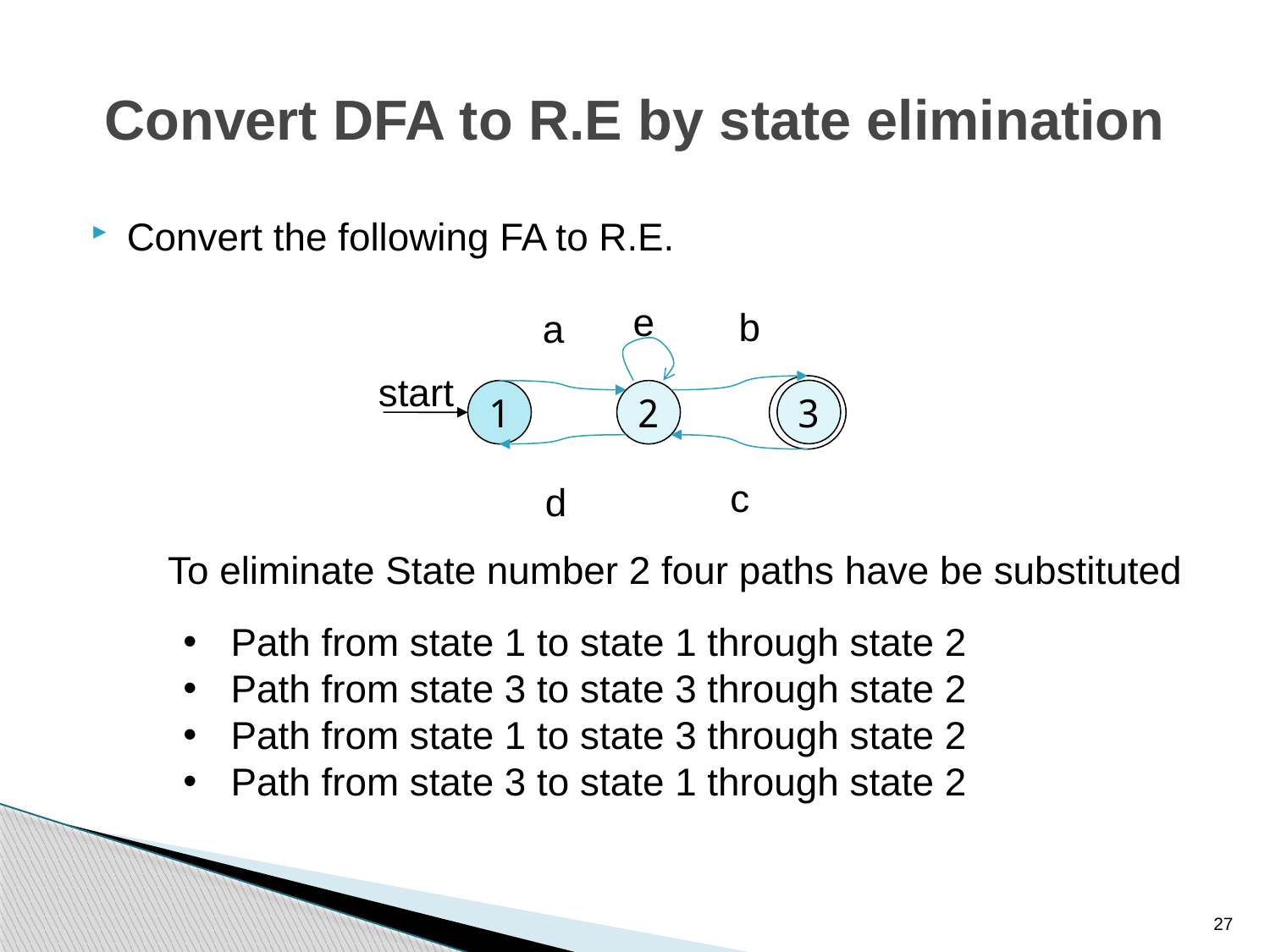

# Convert DFA to R.E by state elimination
Convert the following FA to R.E.
e
b
a
start
1

2

3
c
d

To eliminate State number 2 four paths have be substituted
Path from state 1 to state 1 through state 2
Path from state 3 to state 3 through state 2
Path from state 1 to state 3 through state 2
Path from state 3 to state 1 through state 2
27